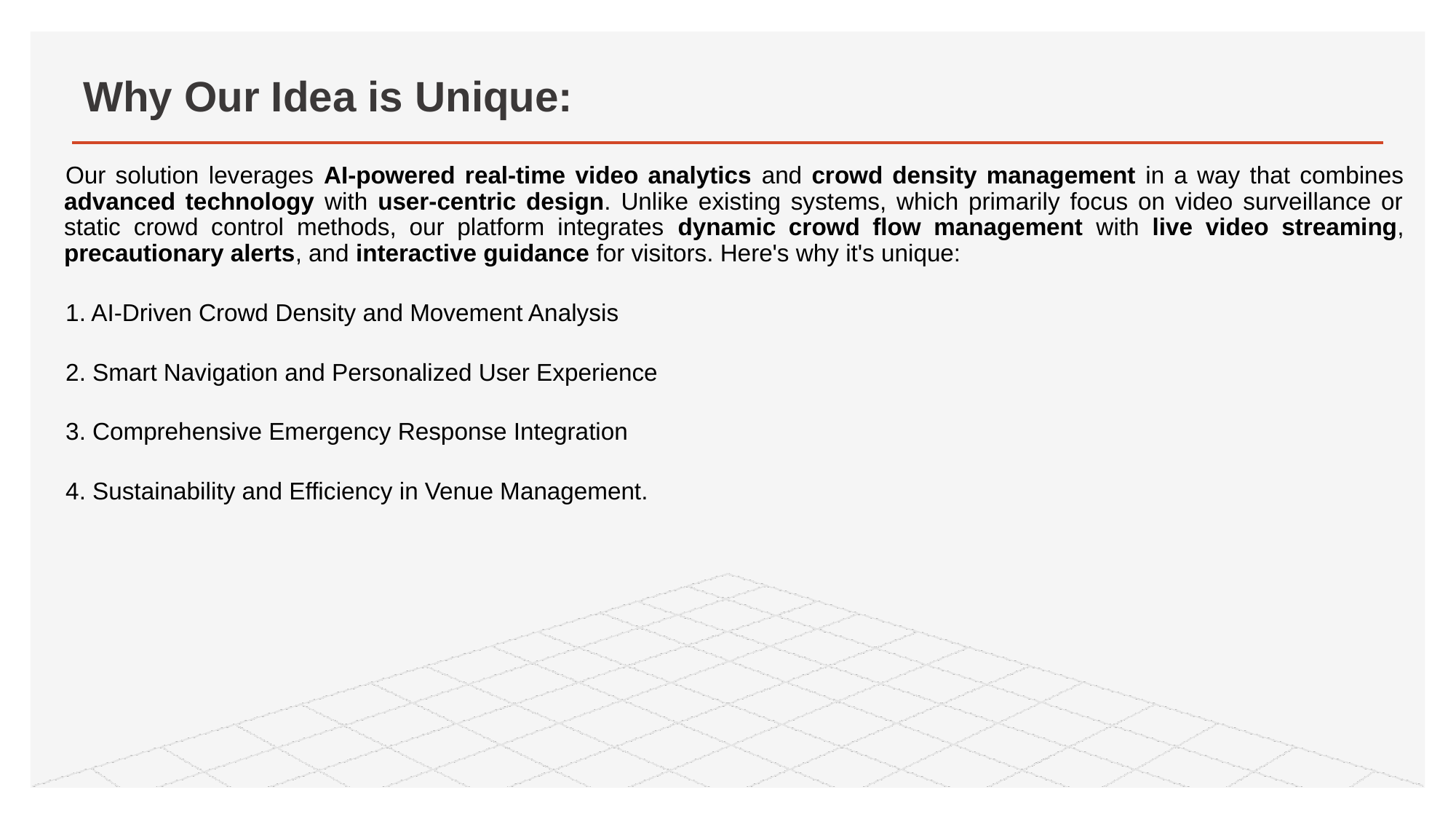

# Why Our Idea is Unique:
Our solution leverages AI-powered real-time video analytics and crowd density management in a way that combines advanced technology with user-centric design. Unlike existing systems, which primarily focus on video surveillance or static crowd control methods, our platform integrates dynamic crowd flow management with live video streaming, precautionary alerts, and interactive guidance for visitors. Here's why it's unique:
1. AI-Driven Crowd Density and Movement Analysis
2. Smart Navigation and Personalized User Experience
3. Comprehensive Emergency Response Integration
4. Sustainability and Efficiency in Venue Management.